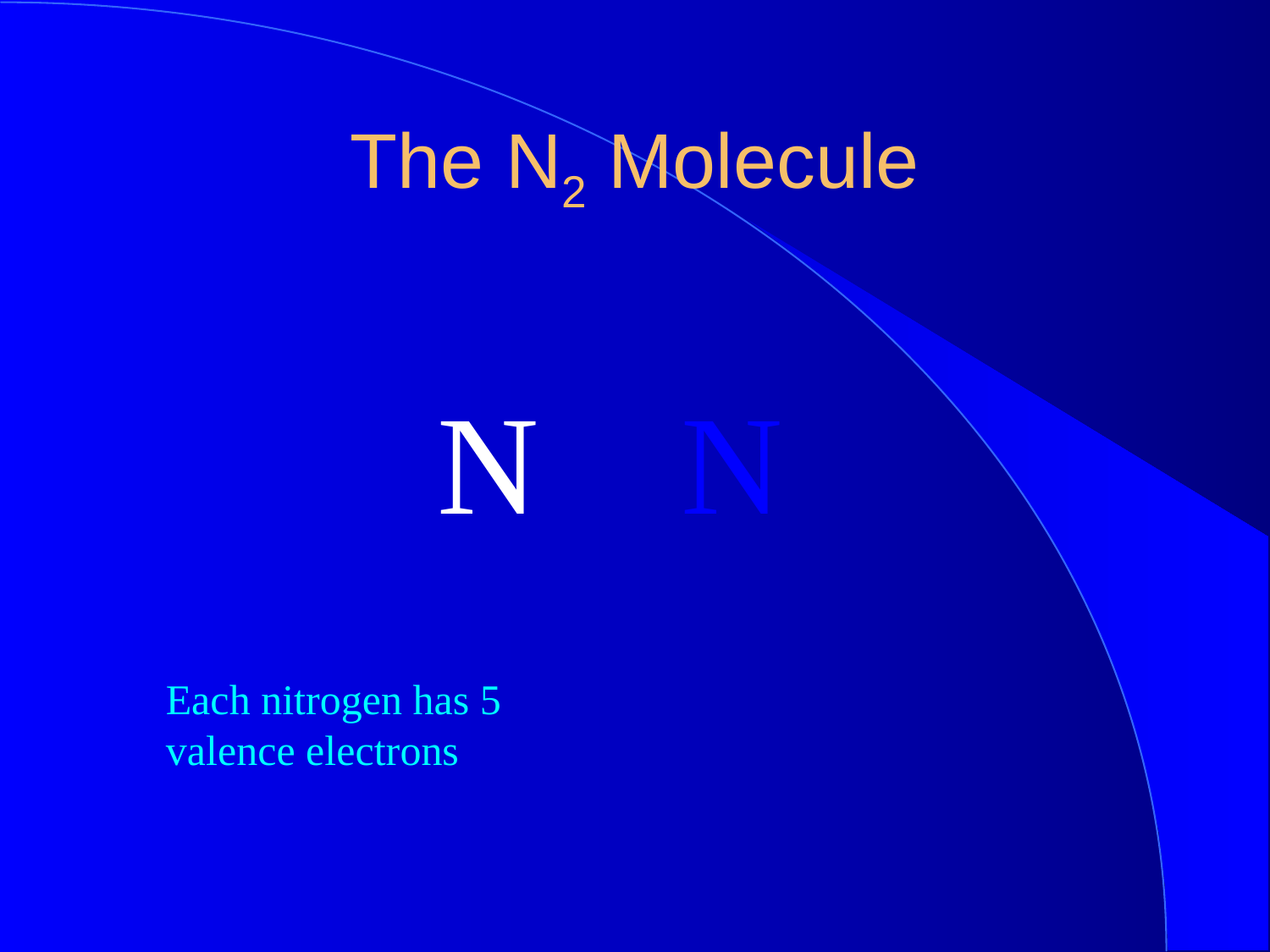

The N2 Molecule
N    N
Each nitrogen has 5 valence electrons